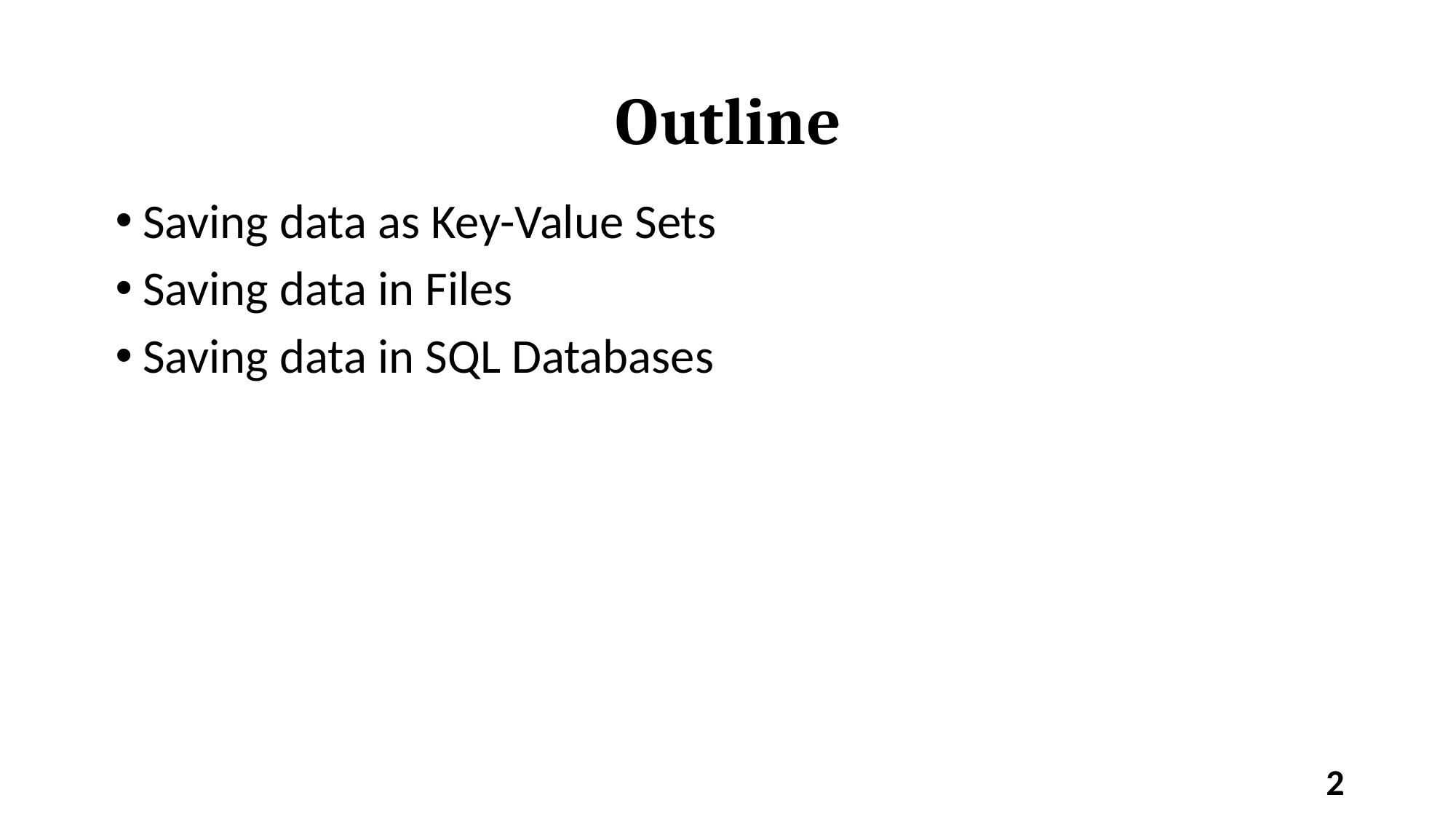

# Outline
Saving data as Key-Value Sets
Saving data in Files
Saving data in SQL Databases

2